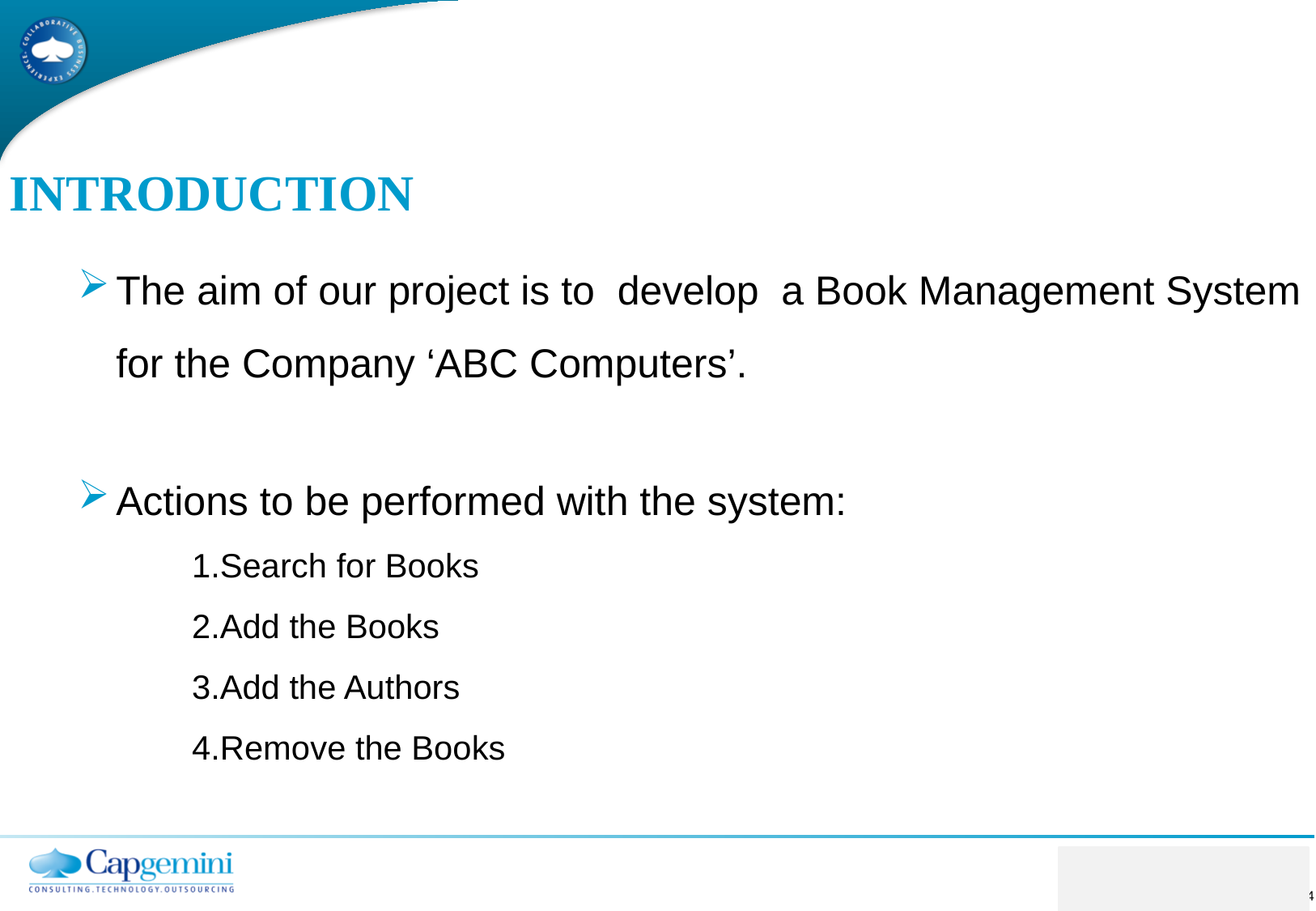

# Introduction
The aim of our project is to  develop  a Book Management System for the Company ‘ABC Computers’.

Actions to be performed with the system:
1.Search for Books
2.Add the Books
3.Add the Authors
4.Remove the Books

4